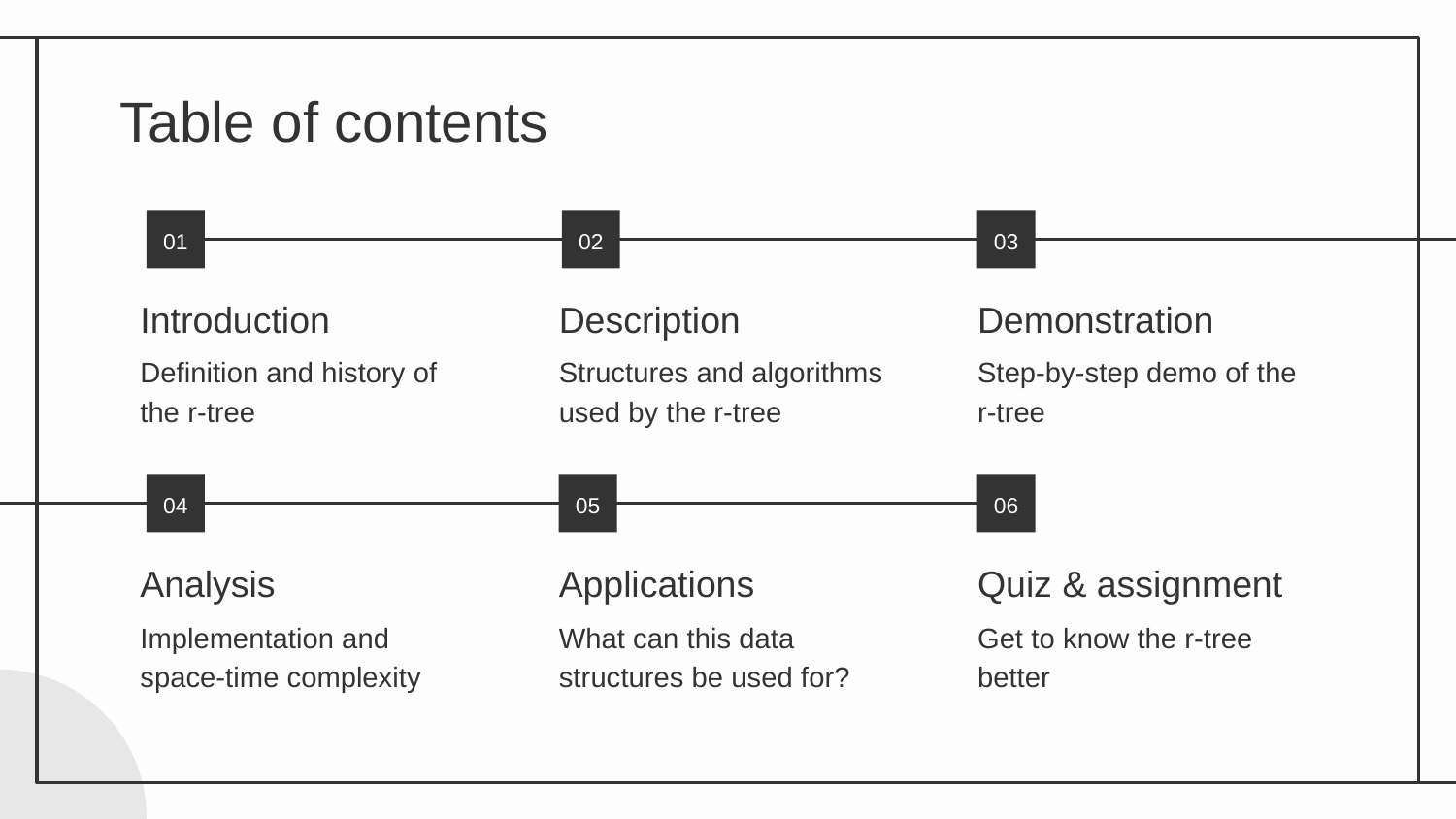

# Table of contents
01
02
03
Introduction
Description
Demonstration
Definition and history of the r-tree
Structures and algorithms used by the r-tree
Step-by-step demo of the r-tree
04
05
06
Analysis
Applications
Quiz & assignment
Implementation and space-time complexity
What can this data structures be used for?
Get to know the r-tree better